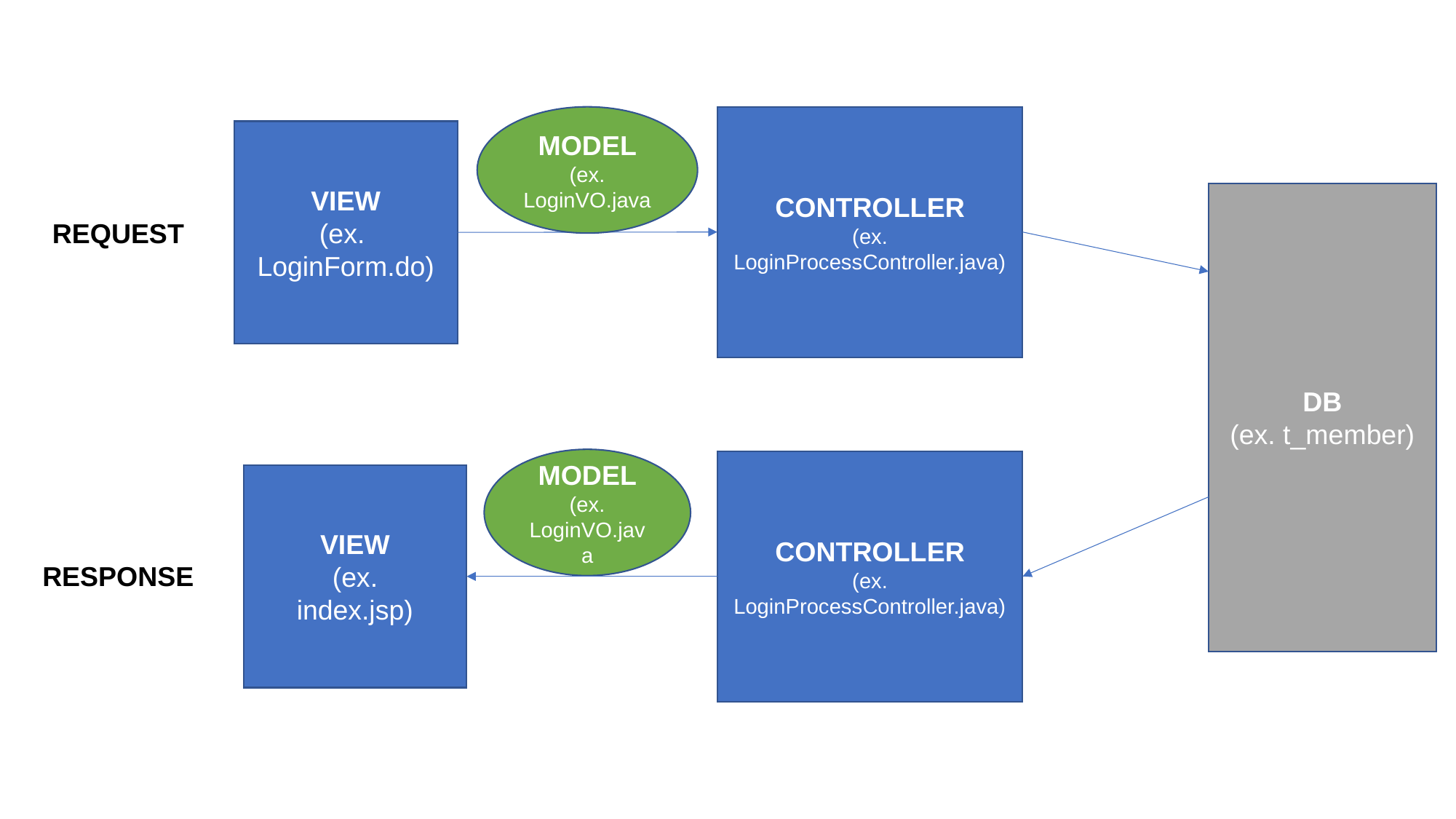

MODEL
(ex.
LoginVO.java
CONTROLLER
(ex. LoginProcessController.java)
VIEW
(ex.  LoginForm.do)
DB
(ex. t_member)
REQUEST
MODEL
(ex.
LoginVO.java
CONTROLLER
(ex. LoginProcessController.java)
VIEW
(ex.
index.jsp)
RESPONSE